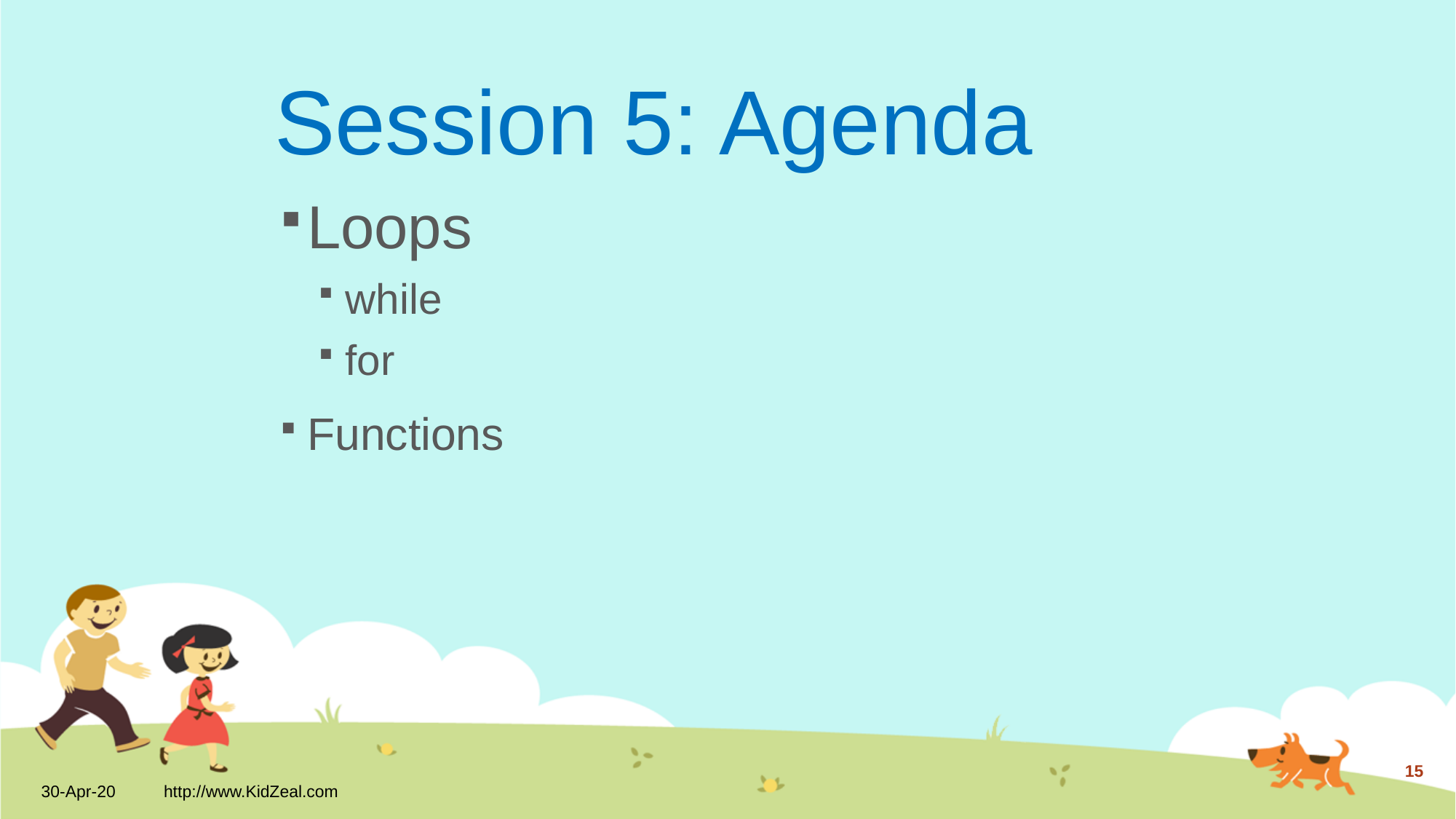

# Session 5: Agenda
Loops
while
for
Functions
15
30-Apr-20
http://www.KidZeal.com